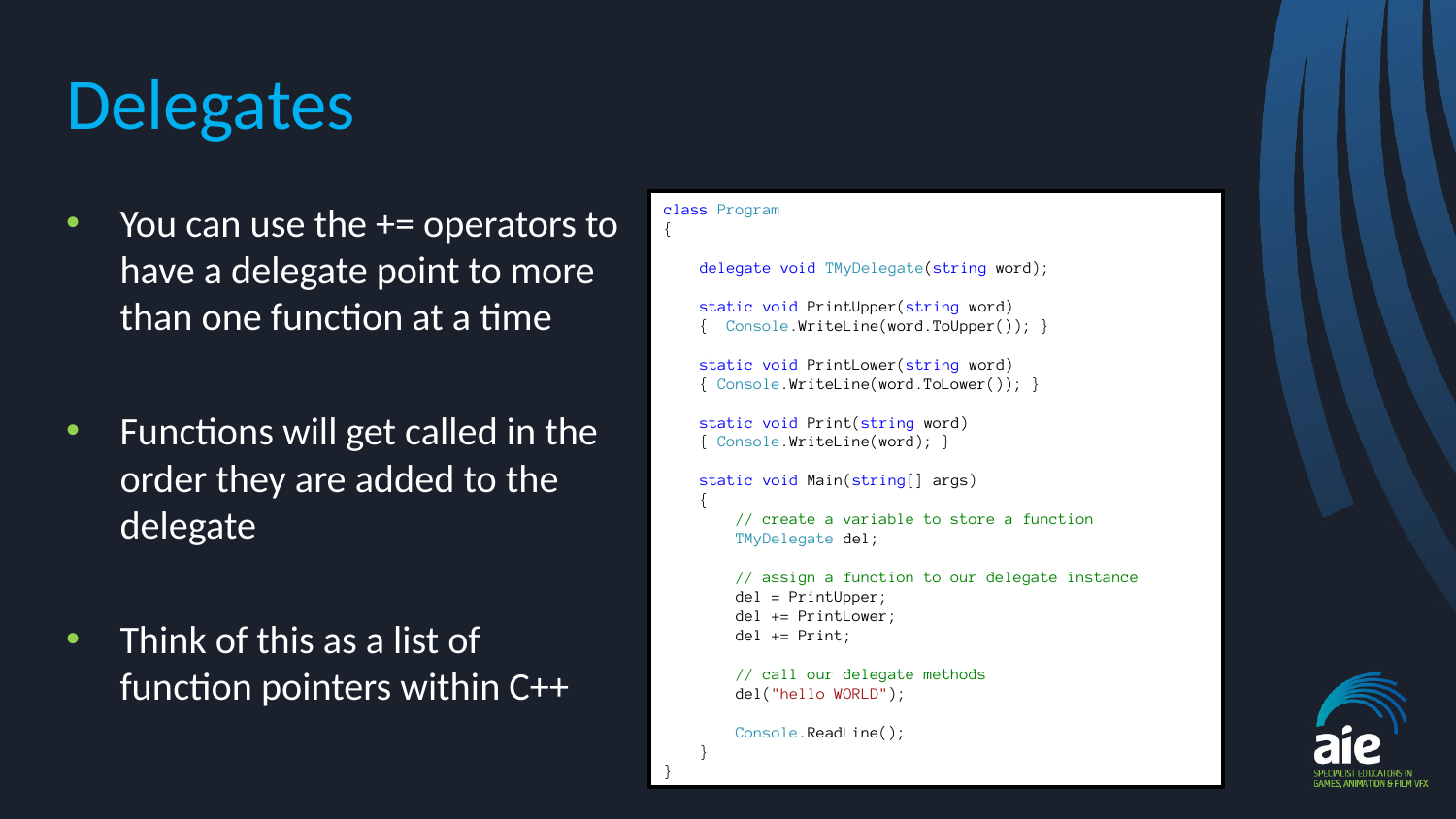

# Delegates
You can use the += operators to have a delegate point to more than one function at a time

Functions will get called in the order they are added to the delegate

Think of this as a list of function pointers within C++
class Program
{

    delegate void TMyDelegate(string word);

    static void PrintUpper(string word)
    {  Console.WriteLine(word.ToUpper()); }

    static void PrintLower(string word)
    { Console.WriteLine(word.ToLower()); }

    static void Print(string word)
    { Console.WriteLine(word); }

    static void Main(string[] args)
    {
        // create a variable to store a function
        TMyDelegate del;

        // assign a function to our delegate instance
        del = PrintUpper;
        del += PrintLower;
        del += Print;

        // call our delegate methods
        del("hello WORLD");

        Console.ReadLine();
    }
}